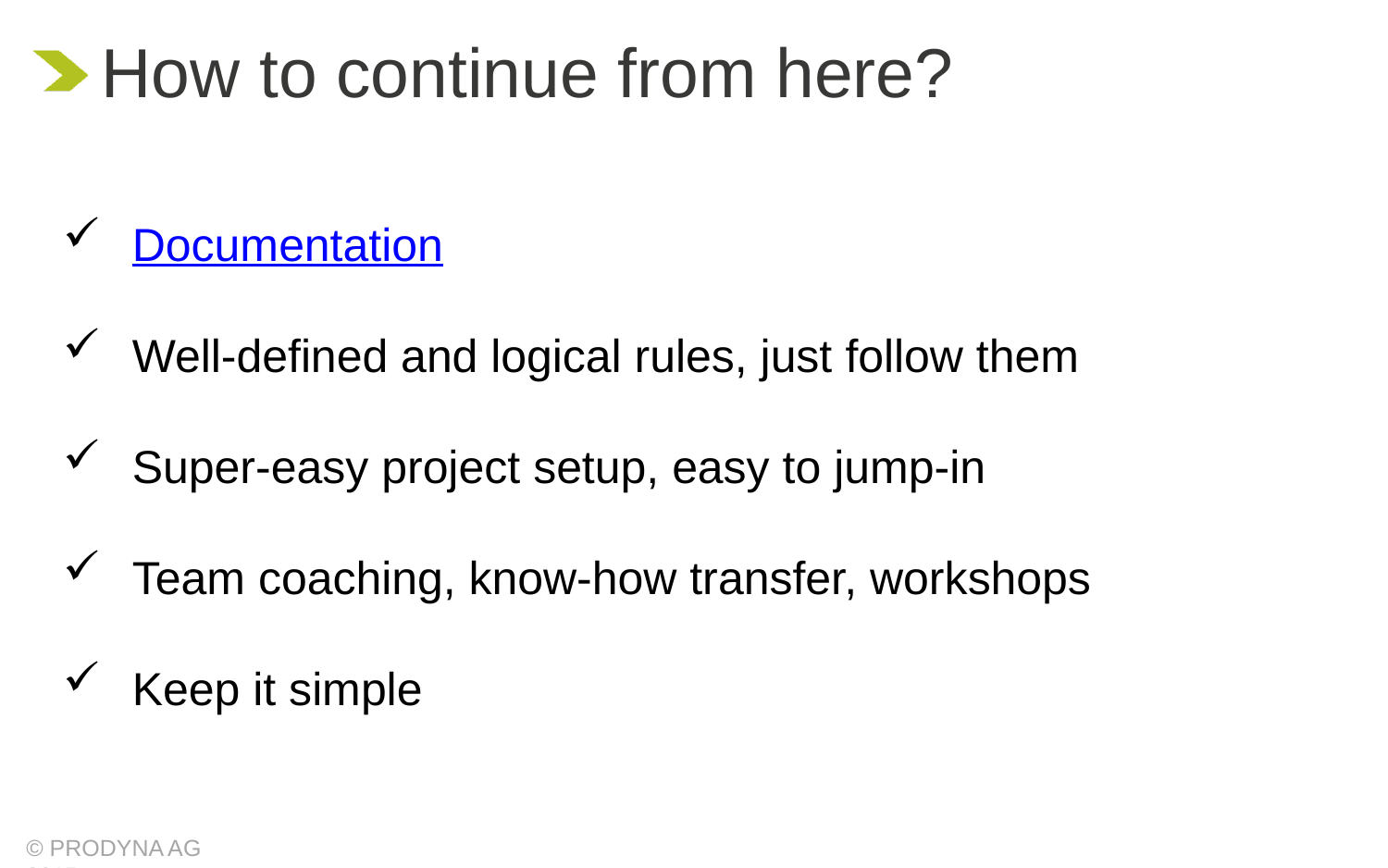

How to continue from here?

Documentation
Well-defined and logical rules, just follow them
Super-easy project setup, easy to jump-in
Team coaching, know-how transfer, workshops
Keep it simple